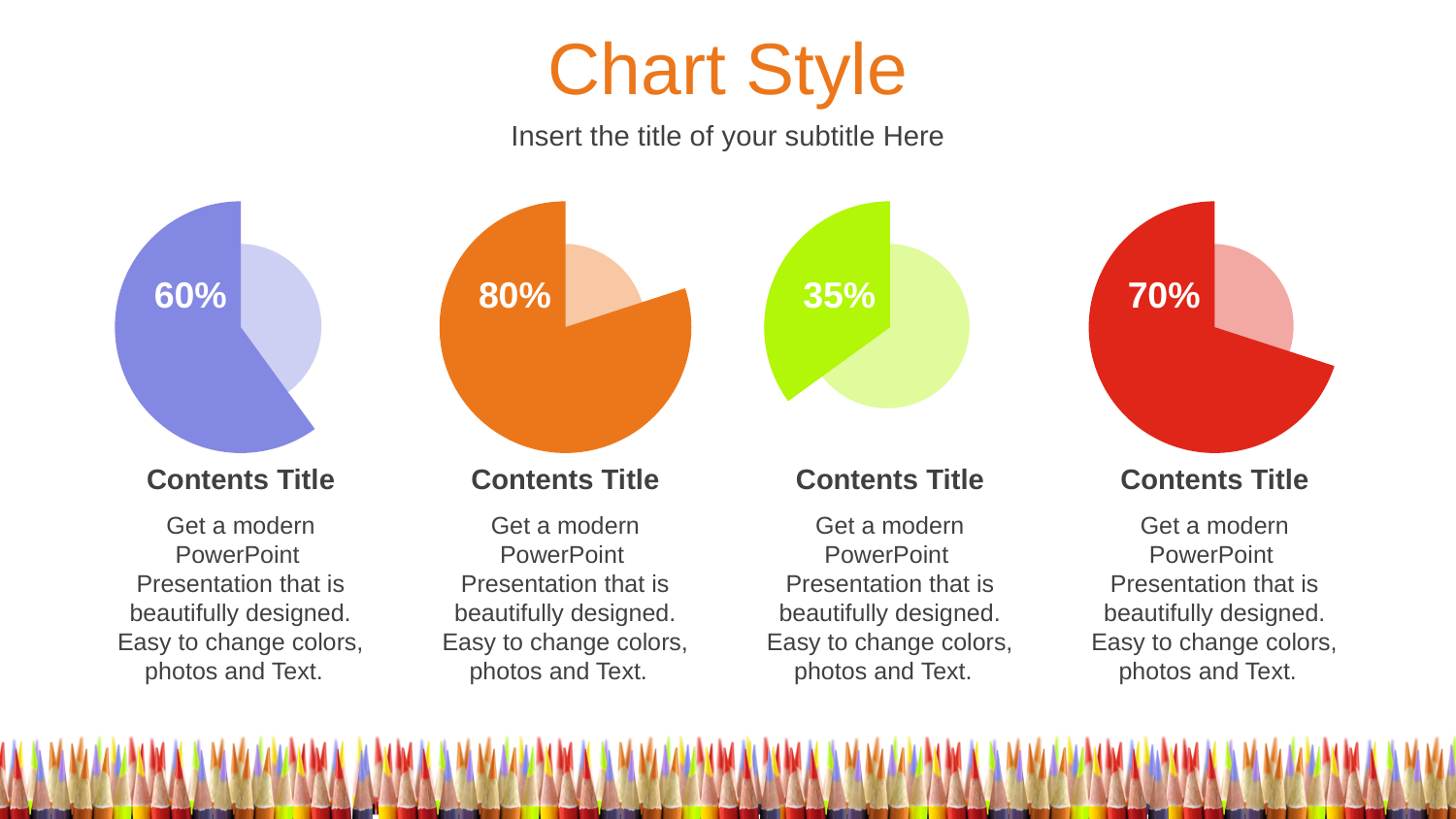

Chart Style
Insert the title of your subtitle Here

### Chart

| Category | Sales |
|---|---|
| 1st Qtr | 40.0 |
| 2nd Qtr | 60.0 |

### Chart

| Category | Sales |
|---|---|
| 1st Qtr | 20.0 |
| 2nd Qtr | 80.0 |

### Chart

| Category | Sales |
|---|---|
| 1st Qtr | 65.0 |
| 2nd Qtr | 35.0 |

### Chart

| Category | Sales |
|---|---|
| 1st Qtr | 30.0 |
| 2nd Qtr | 70.0 |

60%
80%
35%
70%
Contents Title
Get a modern PowerPoint  Presentation that is beautifully designed. Easy to change colors, photos and Text.
Contents Title
Get a modern PowerPoint  Presentation that is beautifully designed. Easy to change colors, photos and Text.
Contents Title
Get a modern PowerPoint  Presentation that is beautifully designed. Easy to change colors, photos and Text.
Contents Title
Get a modern PowerPoint  Presentation that is beautifully designed. Easy to change colors, photos and Text.